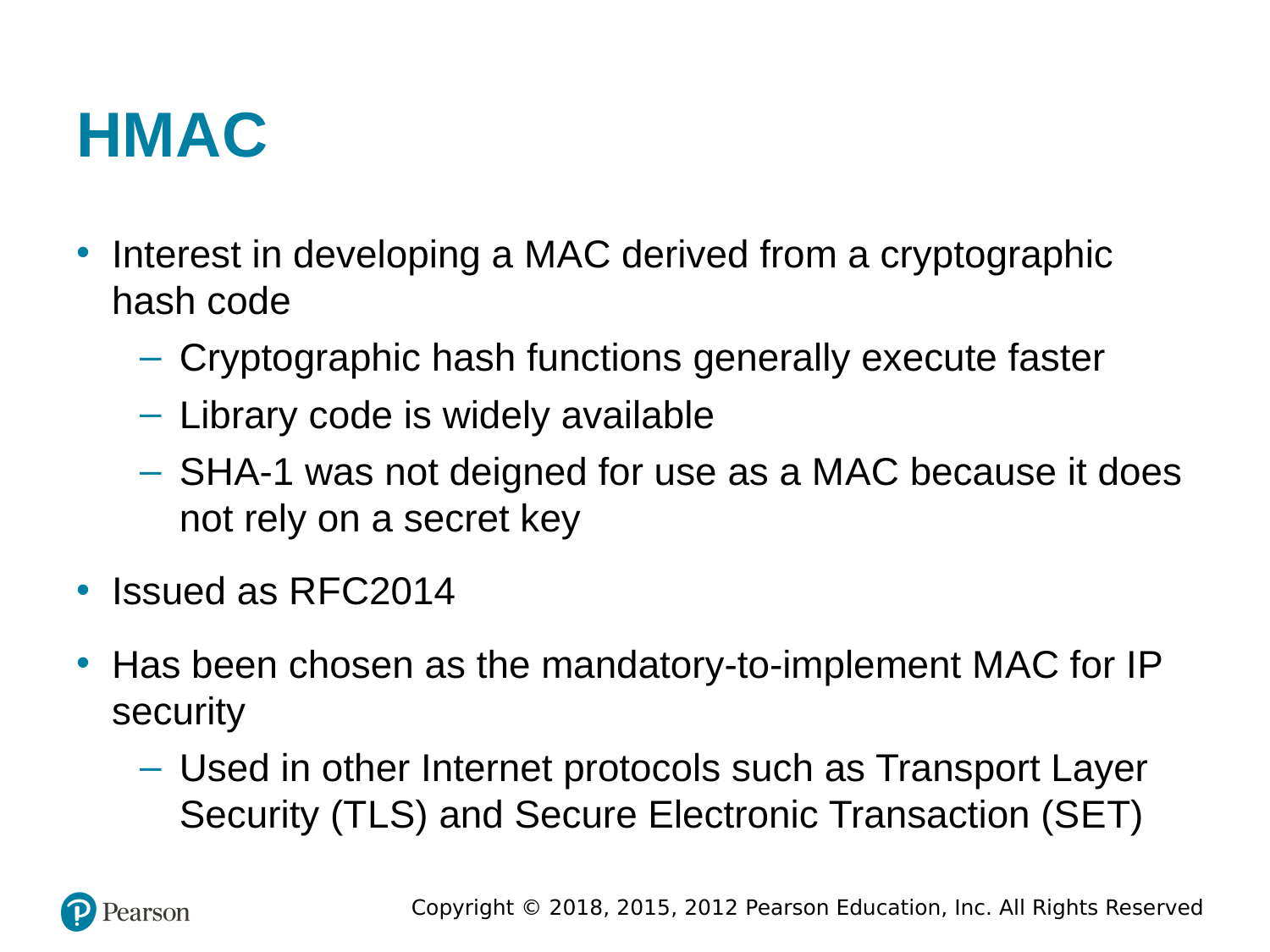

# H M A C
Interest in developing a M A C derived from a cryptographic hash code
Cryptographic hash functions generally execute faster
Library code is widely available
S H A-1 was not deigned for use as a M A C because it does not rely on a secret key
Issued as R F C2014
Has been chosen as the mandatory-to-implement M A C for I P security
Used in other Internet protocols such as Transport Layer Security (T L S) and Secure Electronic Transaction (S E T)